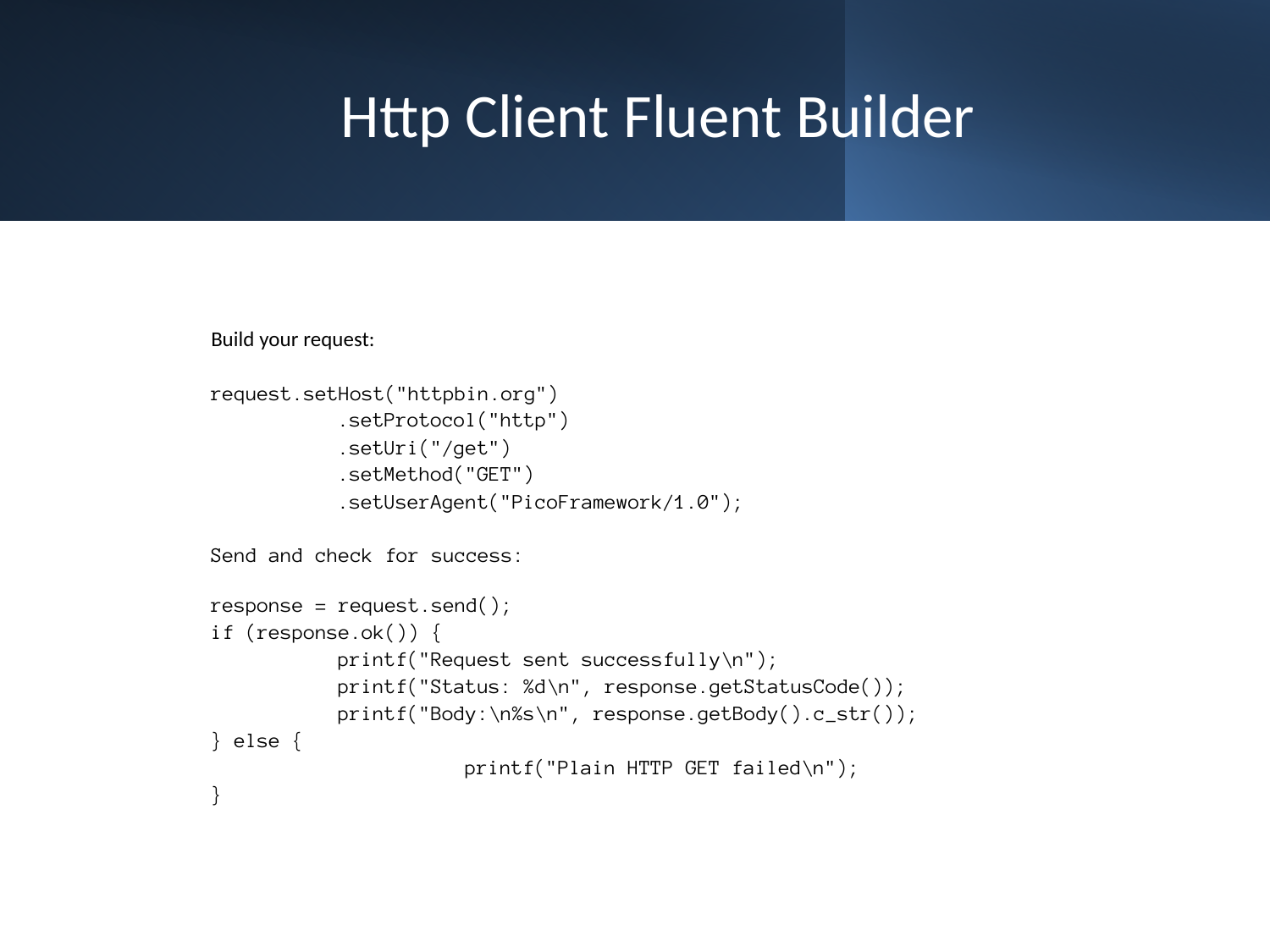

# Http Client Fluent Builder
Build your request:

request.setHost("httpbin.org")
	.setProtocol("http")
	.setUri("/get")
	.setMethod("GET")
	.setUserAgent("PicoFramework/1.0");

Send and check for success:
response = request.send();
if (response.ok()) {
	printf("Request sent successfully\n");
	printf("Status: %d\n", response.getStatusCode());
	printf("Body:\n%s\n", response.getBody().c_str());
} else {
		printf("Plain HTTP GET failed\n");
}